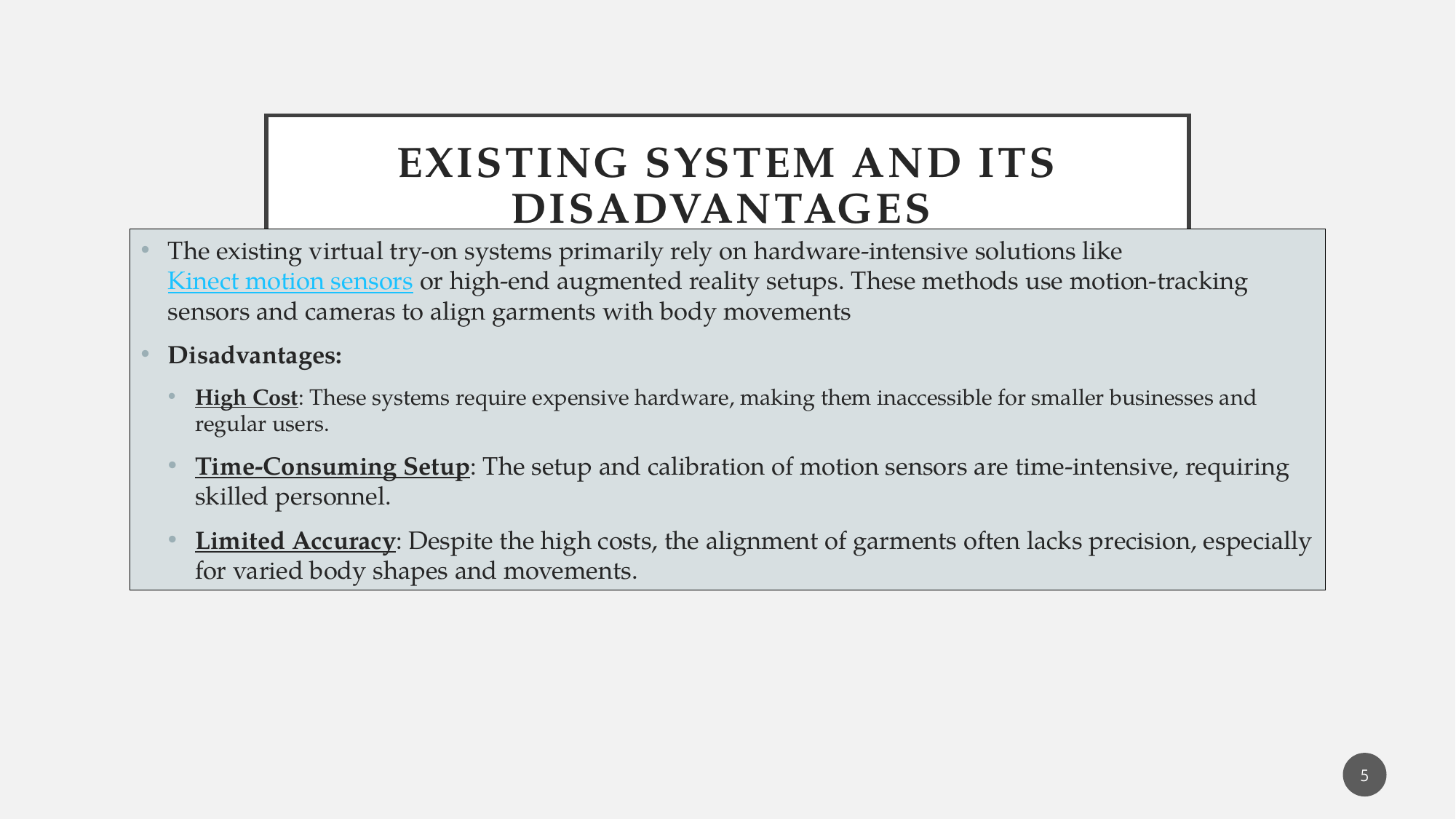

# Existing system and its disadvantages
The existing virtual try-on systems primarily rely on hardware-intensive solutions like Kinect motion sensors or high-end augmented reality setups. These methods use motion-tracking sensors and cameras to align garments with body movements
Disadvantages:
High Cost: These systems require expensive hardware, making them inaccessible for smaller businesses and regular users.
Time-Consuming Setup: The setup and calibration of motion sensors are time-intensive, requiring skilled personnel.
Limited Accuracy: Despite the high costs, the alignment of garments often lacks precision, especially for varied body shapes and movements.
5